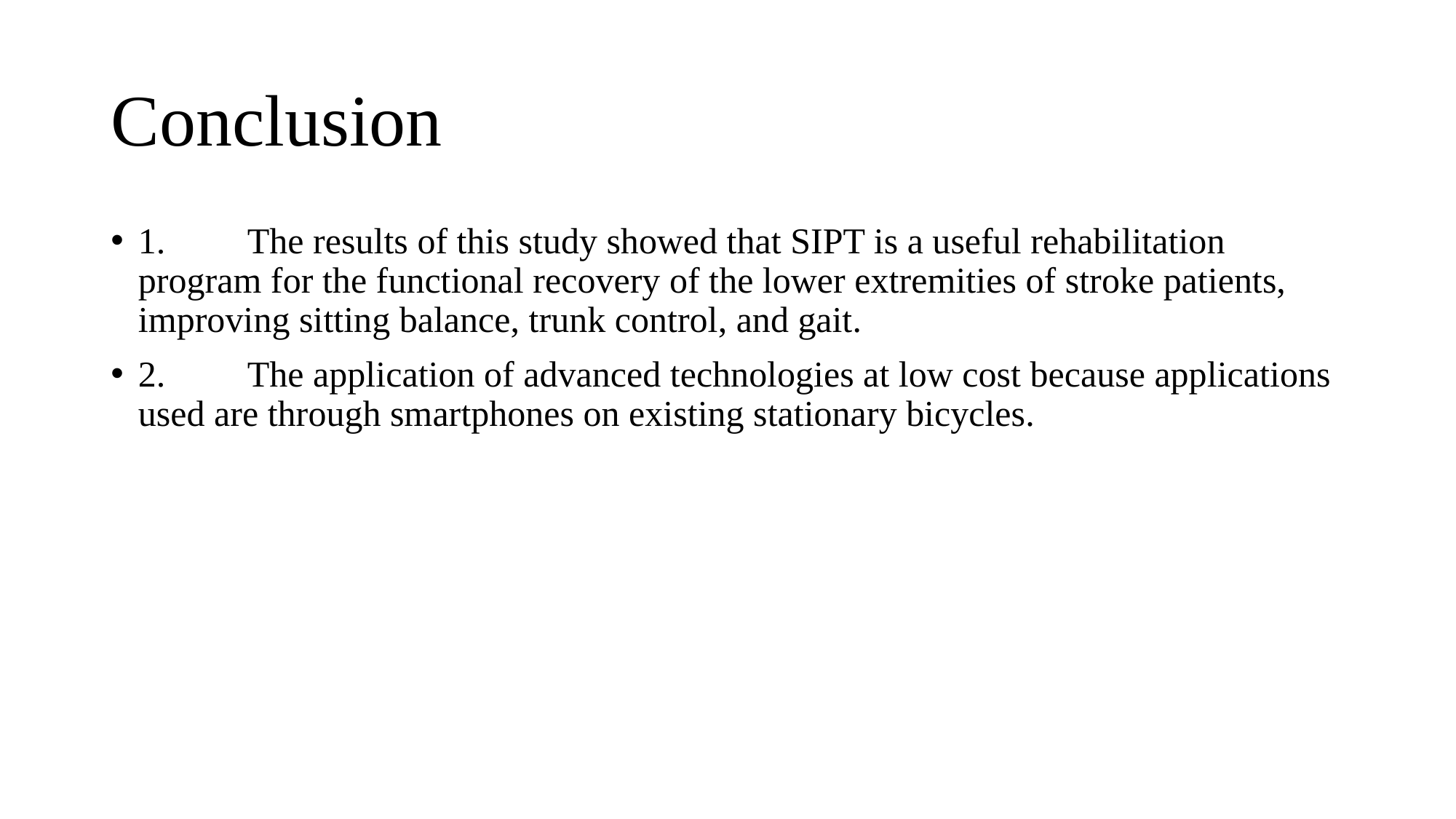

# Conclusion
1.	The results of this study showed that SIPT is a useful rehabilitation program for the functional recovery of the lower extremities of stroke patients, improving sitting balance, trunk control, and gait.
2.	The application of advanced technologies at low cost because applications used are through smartphones on existing stationary bicycles.